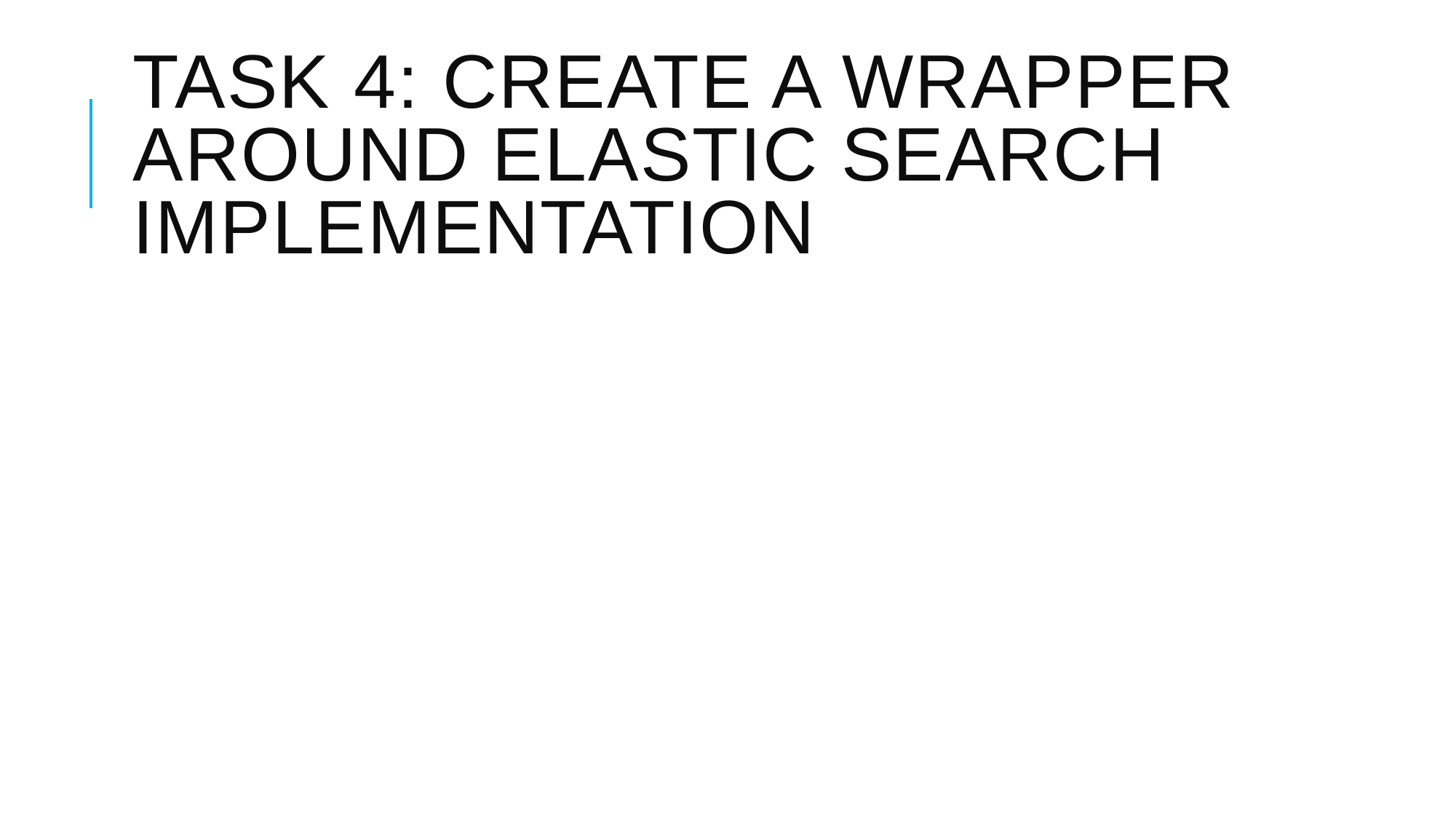

# TASK 4: CREATE A WRAPPER AROUND ELASTIC SEARCH IMPLEMENTATION